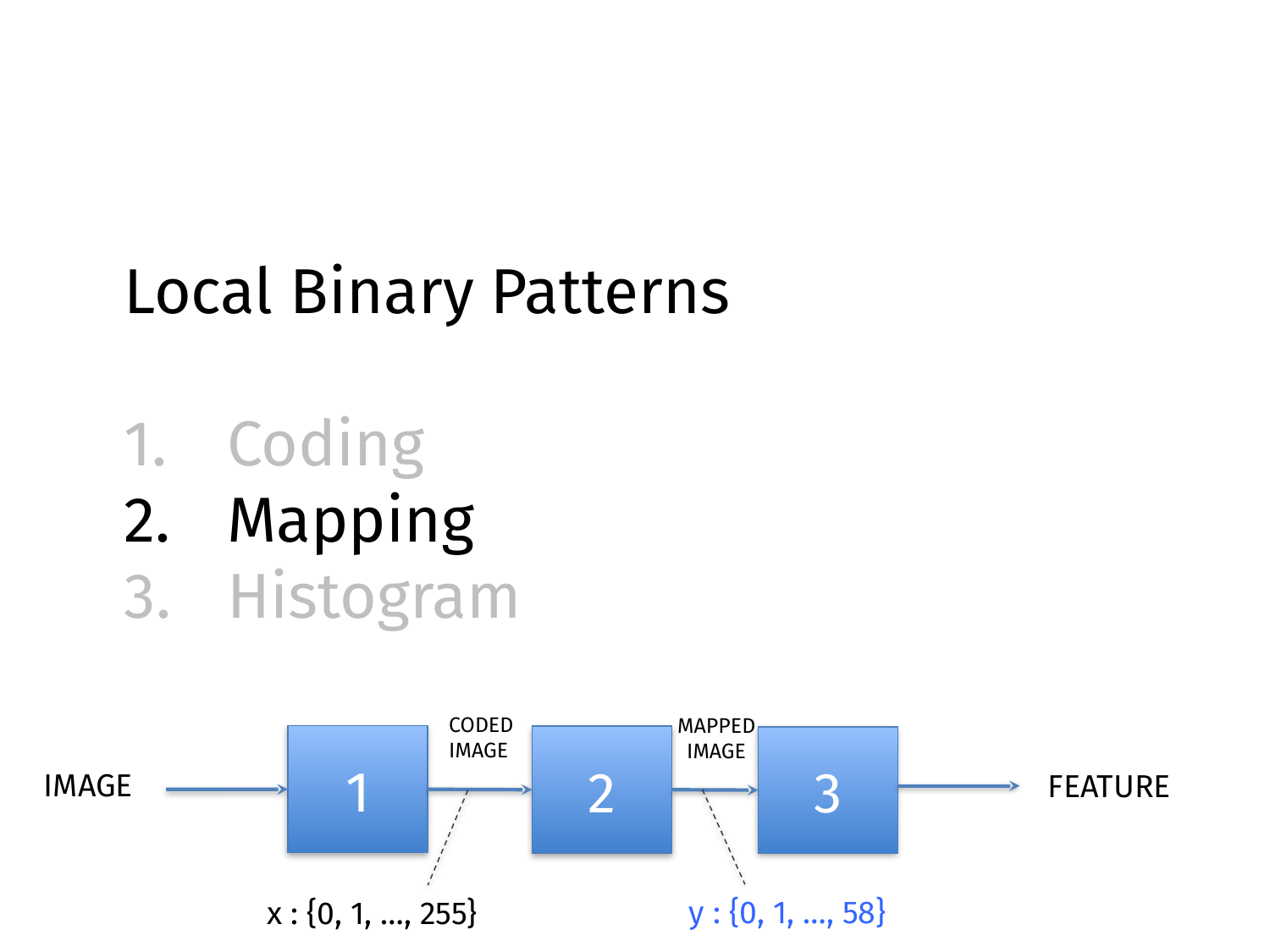

Local Binary Patterns

Coding
Mapping
Histogram
CODED
IMAGE
MAPPED
IMAGE
1
2
3
IMAGE
FEATURE
y : {0, 1, …, 58}
x : {0, 1, …, 255}